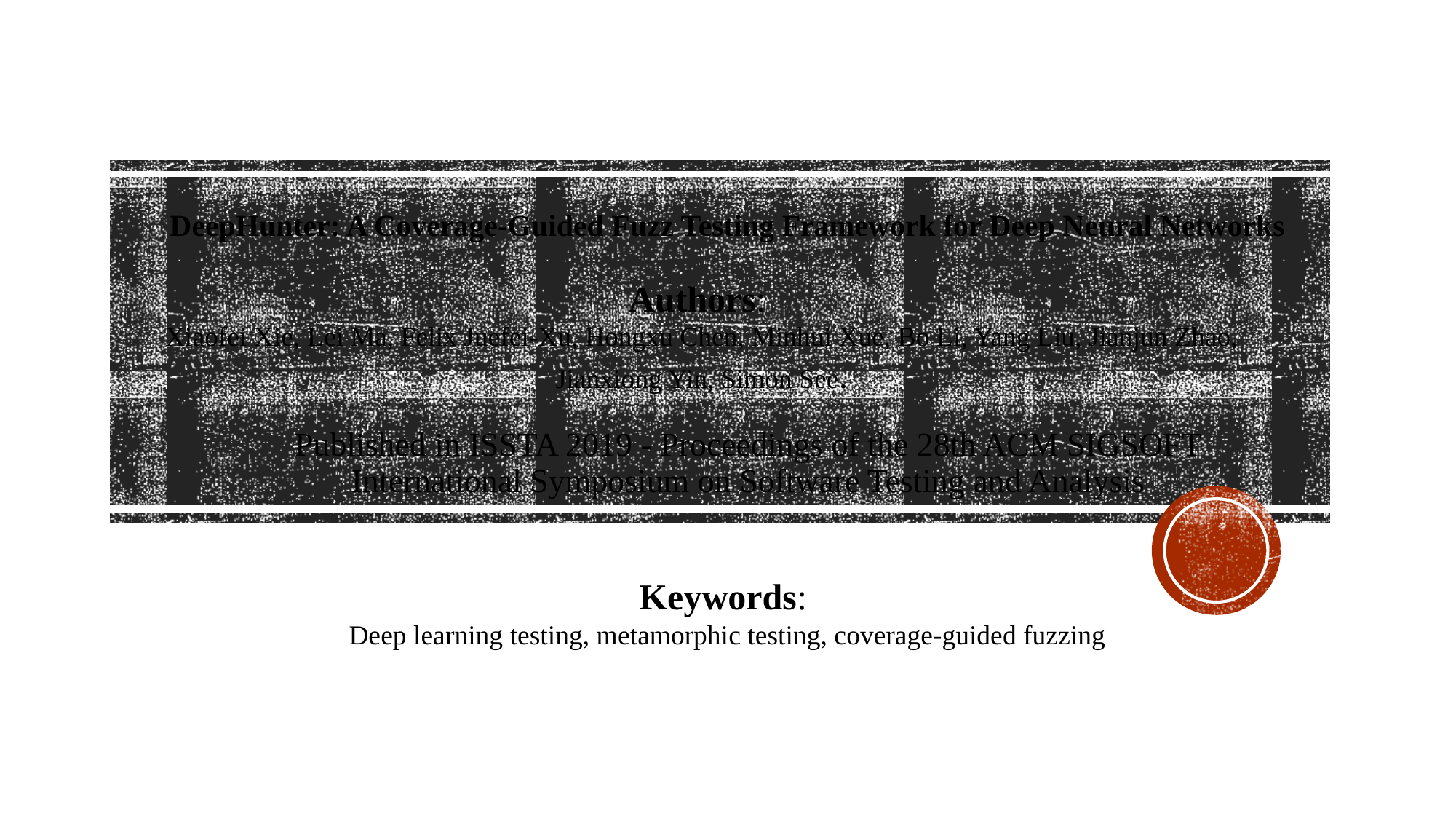

DeepHunter: A Coverage-Guided Fuzz Testing Framework for Deep Neural Networks
Authors: ﻿
Xiaofei Xie, Lei Ma, Felix Juefei-Xu, Hongxu Chen, Minhui Xue, Bo Li, Yang Liu, Jianjun Zhao, Jianxiong Yin, Simon See.
Published in ﻿ISSTA 2019 - Proceedings of the 28th ACM SIGSOFT International Symposium on Software Testing and Analysis
Keywords: ﻿
Deep learning testing, metamorphic testing, coverage-guided fuzzing